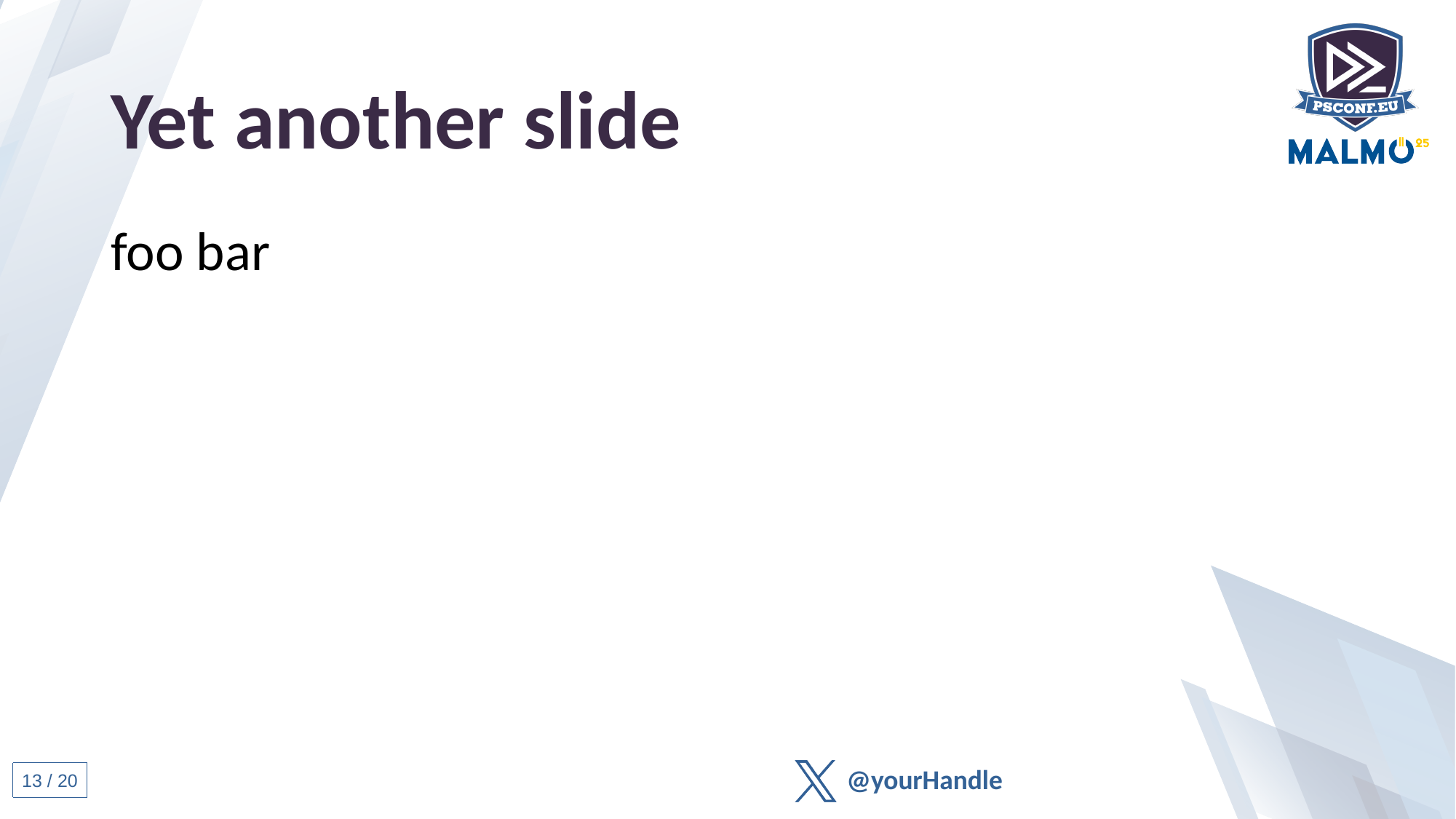

# Yet another slide
foo bar
13 / 20